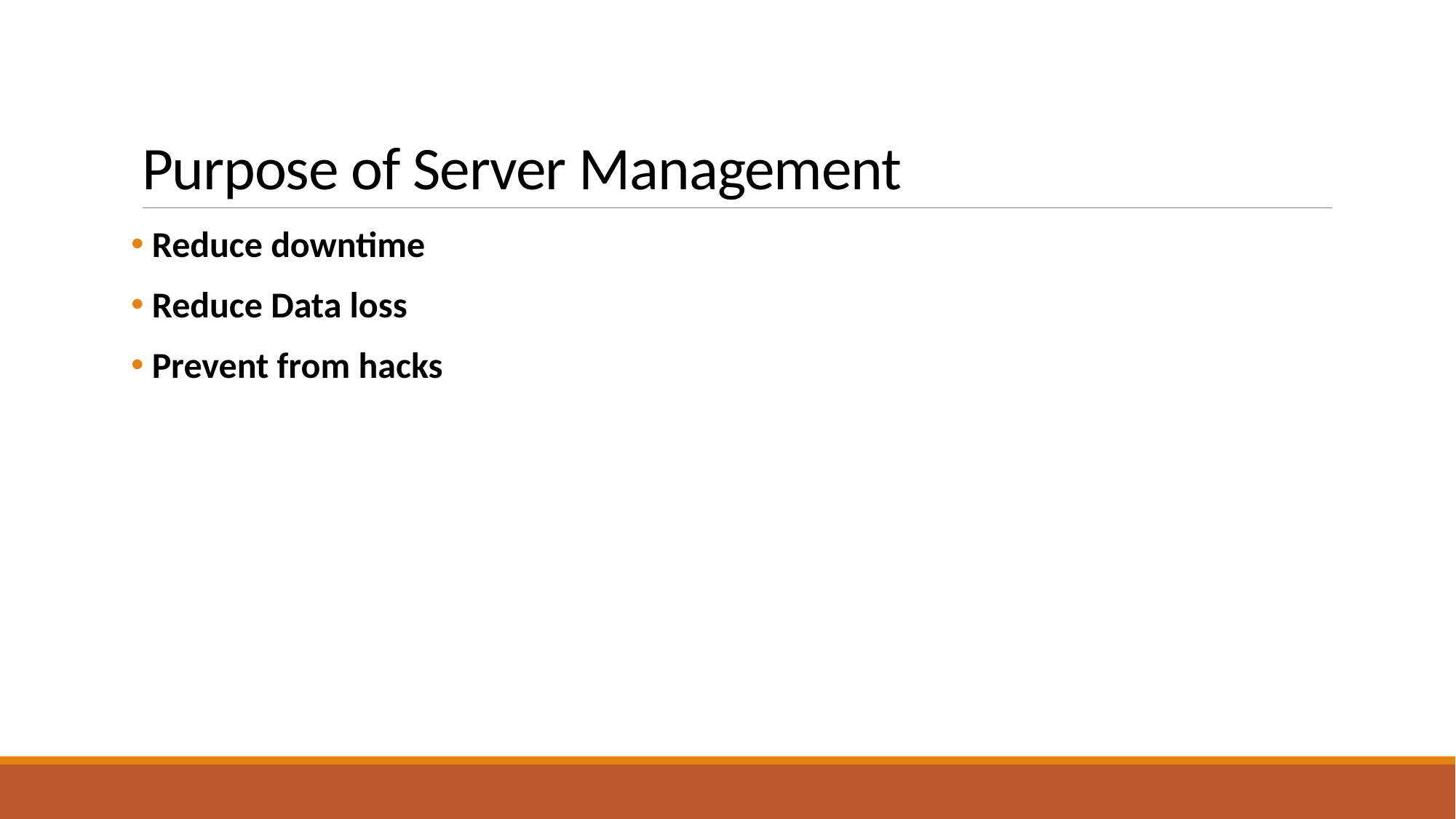

# Purpose of Server Management
 Reduce downtime
 Reduce Data loss
 Prevent from hacks